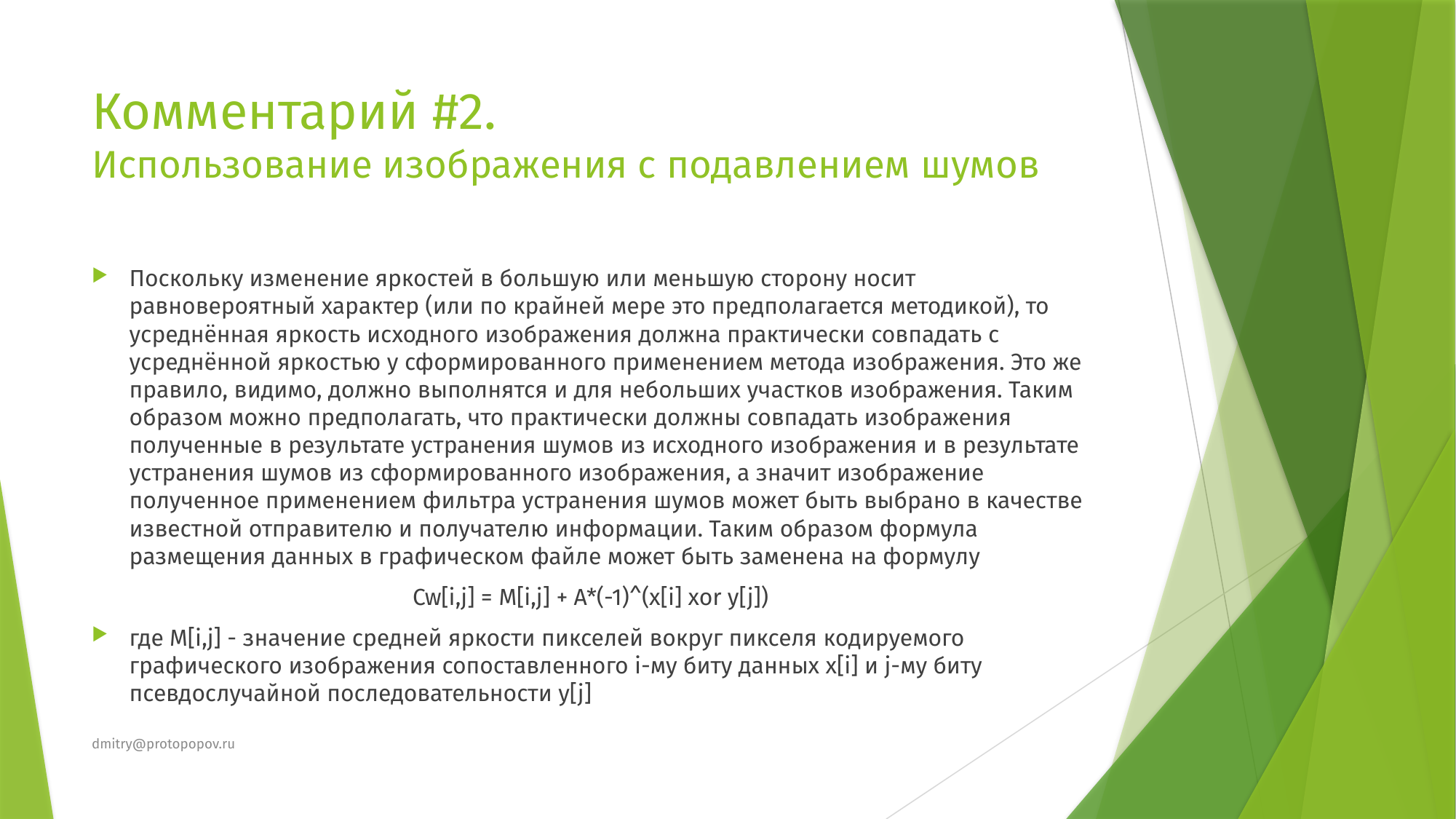

# Комментарий #2. Использование изображения с подавлением шумов
Поскольку изменение яркостей в большую или меньшую сторону носит равновероятный характер (или по крайней мере это предполагается методикой), то усреднённая яркость исходного изображения должна практически совпадать с усреднённой яркостью у сформированного применением метода изображения. Это же правило, видимо, должно выполнятся и для небольших участков изображения. Таким образом можно предполагать, что практически должны совпадать изображения полученные в результате устранения шумов из исходного изображения и в результате устранения шумов из сформированного изображения, а значит изображение полученное применением фильтра устранения шумов может быть выбрано в качестве известной отправителю и получателю информации. Таким образом формула размещения данных в графическом файле может быть заменена на формулу
Cw[i,j] = M[i,j] + A*(-1)^(x[i] xor y[j])
где M[i,j] - значение средней яркости пикселей вокруг пикселя кодируемого графического изображения сопоставленного i-му биту данных x[i] и j-му биту псевдослучайной последовательности y[j]
dmitry@protopopov.ru